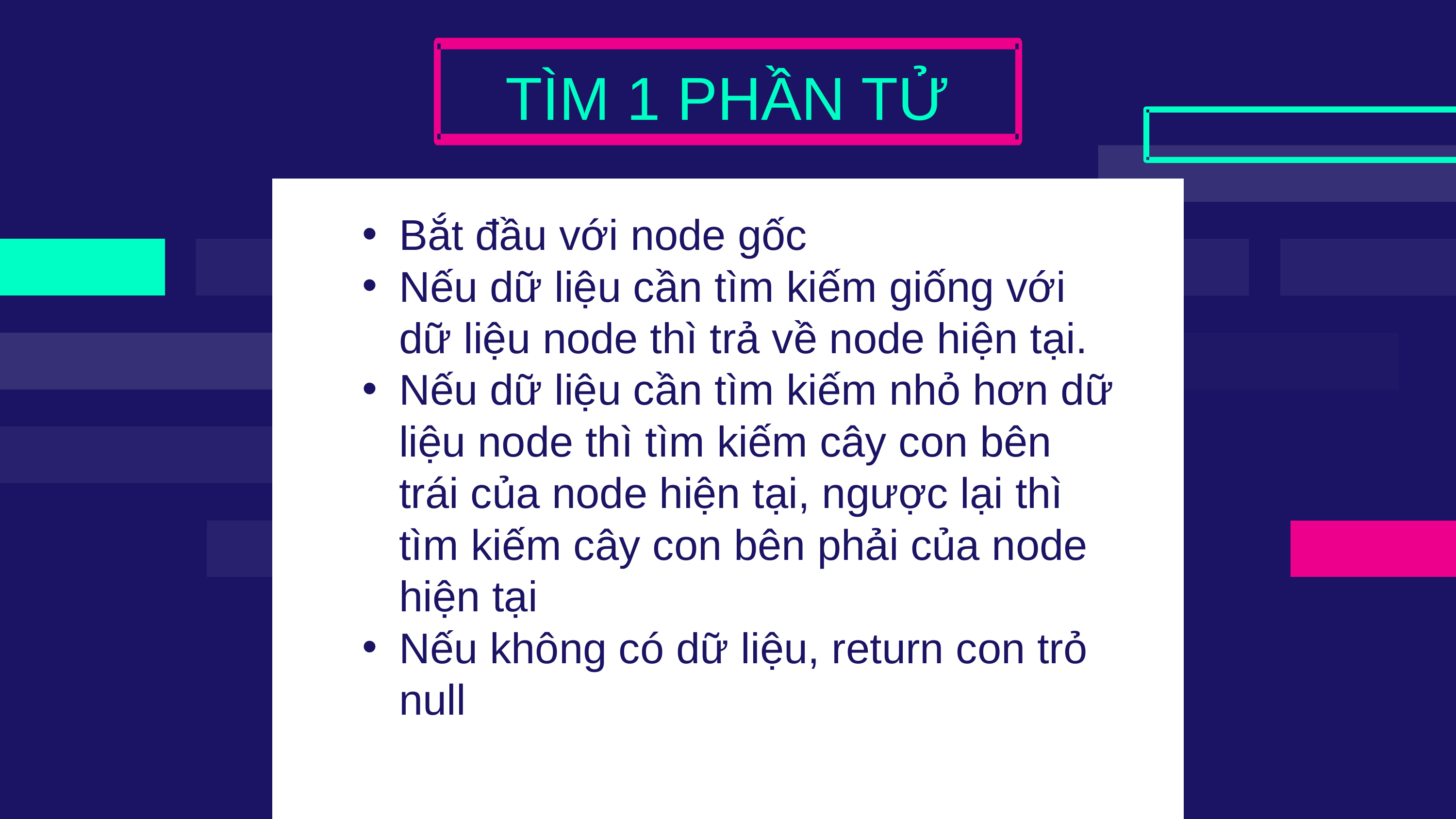

TÌM 1 PHẦN TỬ

Bắt đầu với node gốc
Nếu dữ liệu cần tìm kiếm giống với dữ liệu node thì trả về node hiện tại.
Nếu dữ liệu cần tìm kiếm nhỏ hơn dữ liệu node thì tìm kiếm cây con bên trái của node hiện tại, ngược lại thì tìm kiếm cây con bên phải của node hiện tại
Nếu không có dữ liệu, return con trỏ null